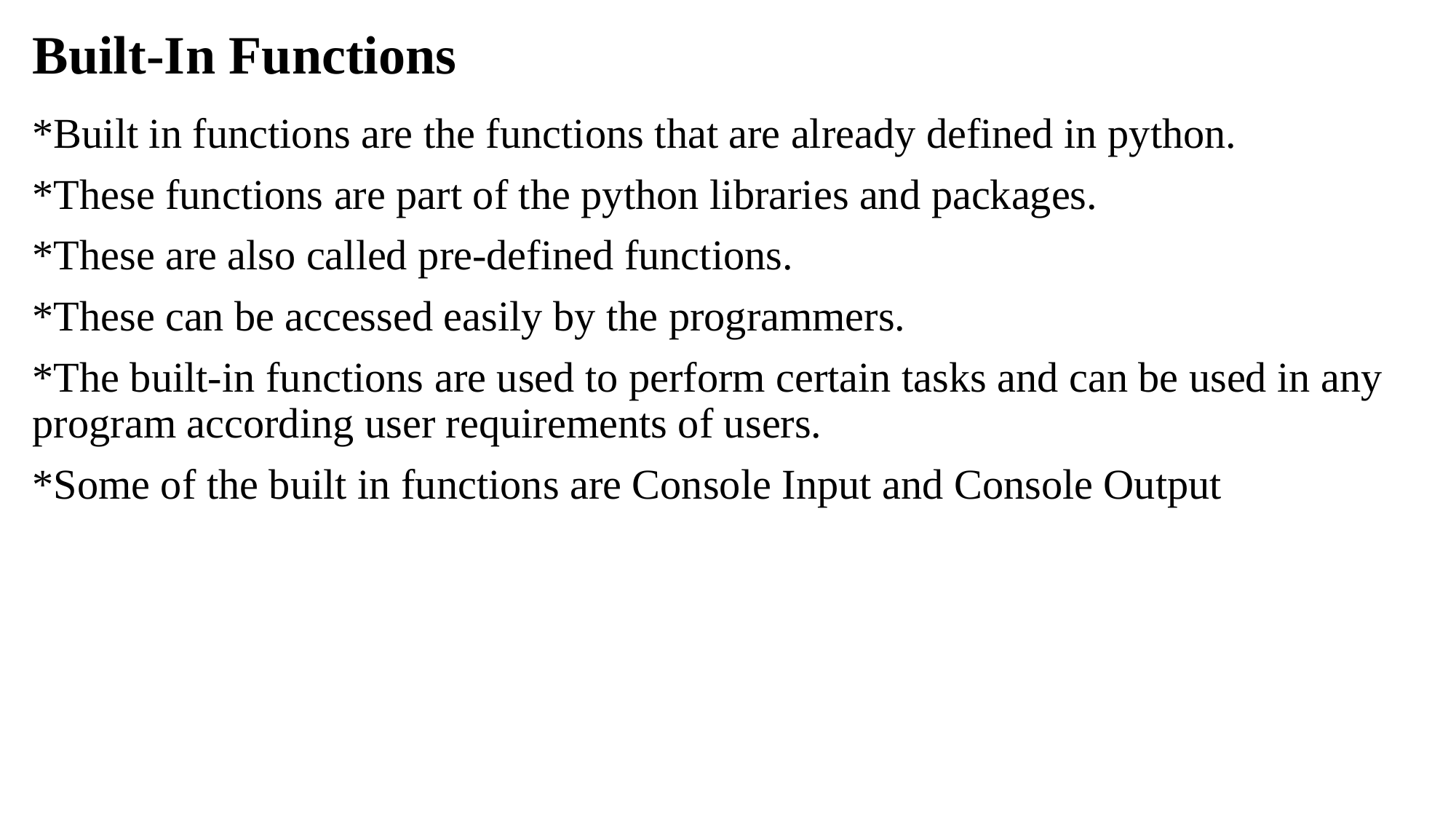

# Built-In Functions
*Built in functions are the functions that are already defined in python.
*These functions are part of the python libraries and packages.
*These are also called pre-defined functions.
*These can be accessed easily by the programmers.
*The built-in functions are used to perform certain tasks and can be used in any program according user requirements of users.
*Some of the built in functions are Console Input and Console Output